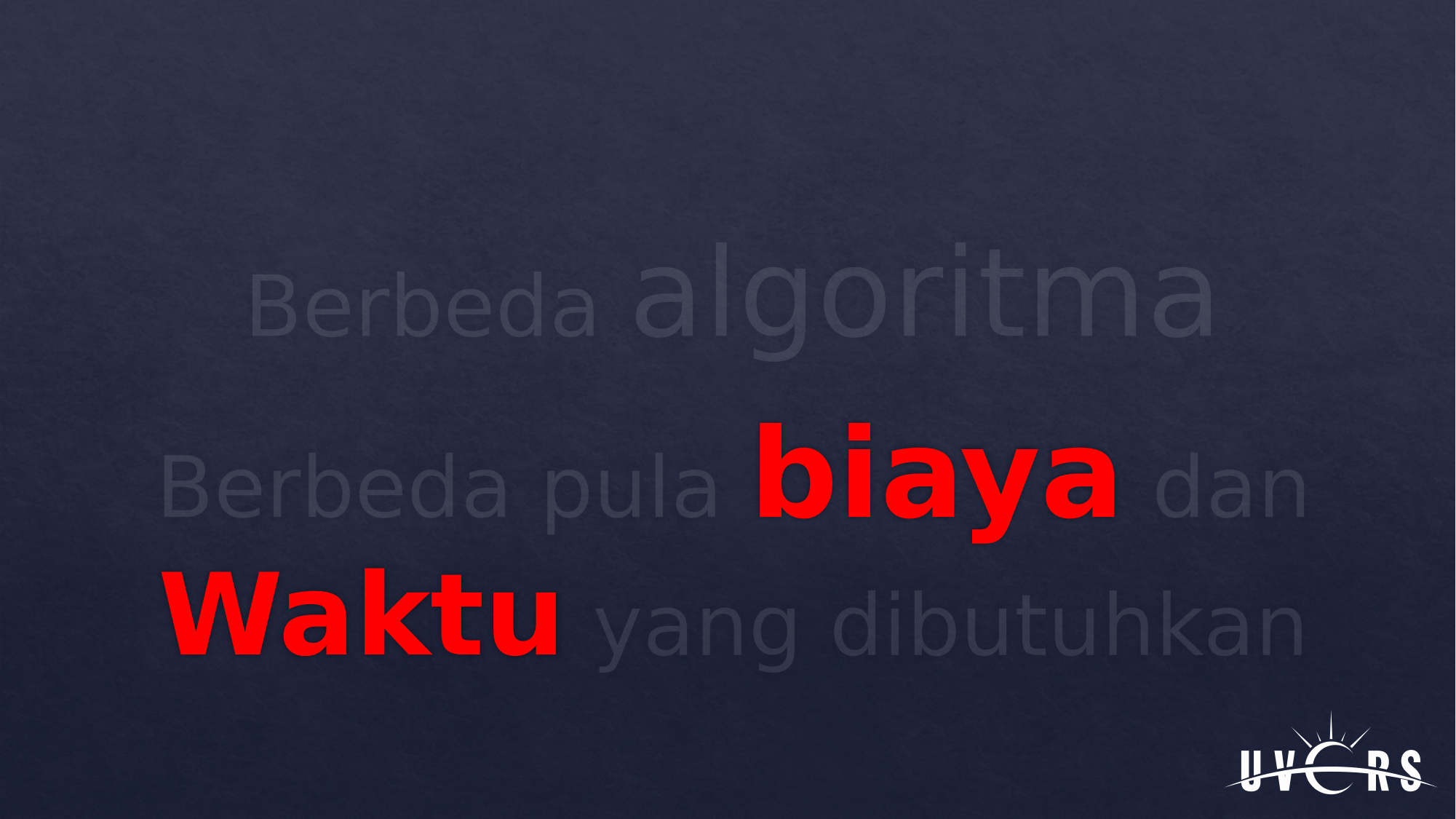

Berbeda algoritma
Berbeda pula biaya dan Waktu yang dibutuhkan